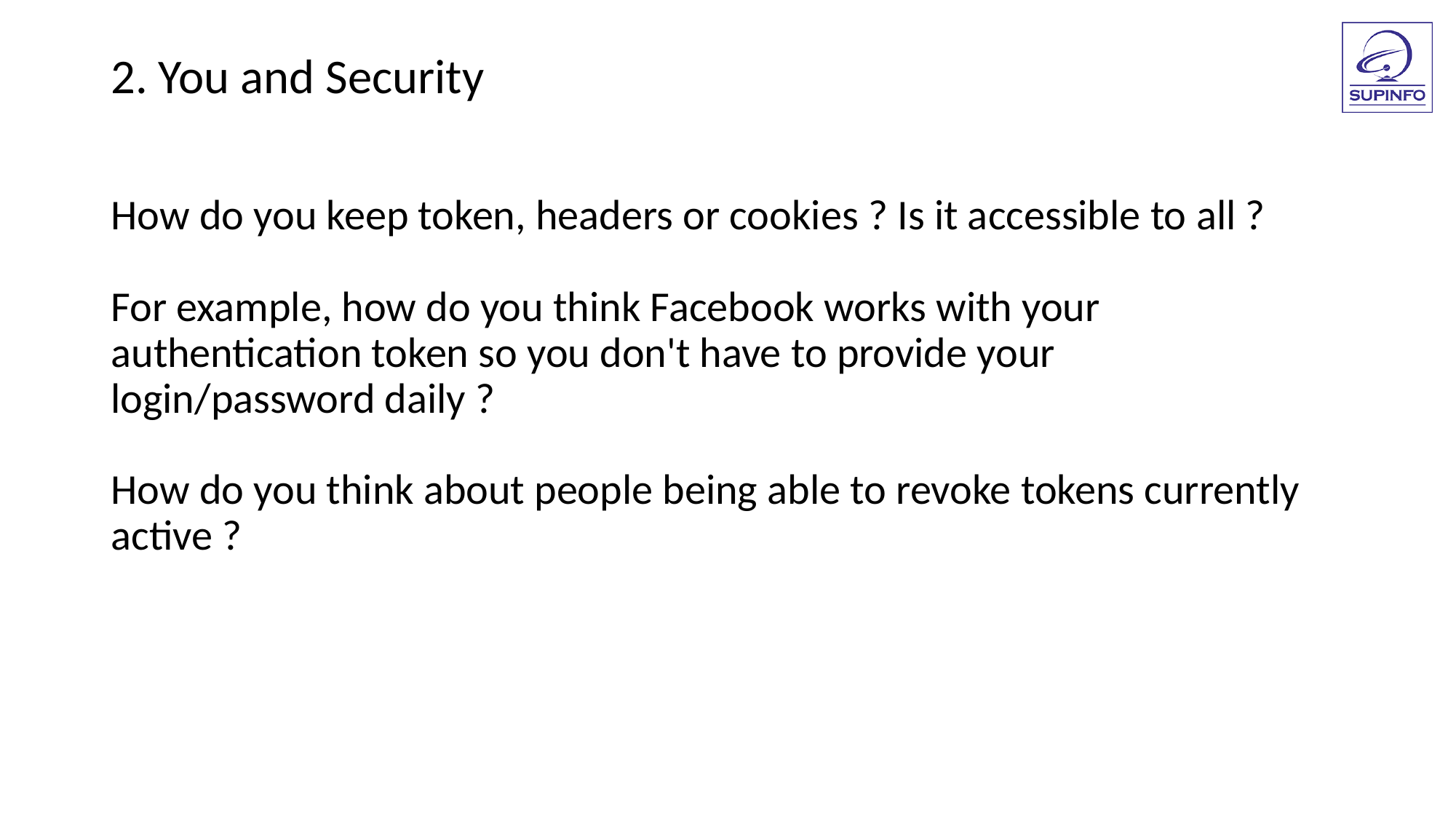

2. You and Security

How do you keep token, headers or cookies ? Is it accessible to all ?

For example, how do you think Facebook works with your
authentication token so you don't have to provide your
login/password daily ?

How do you think about people being able to revoke tokens currently
active ?